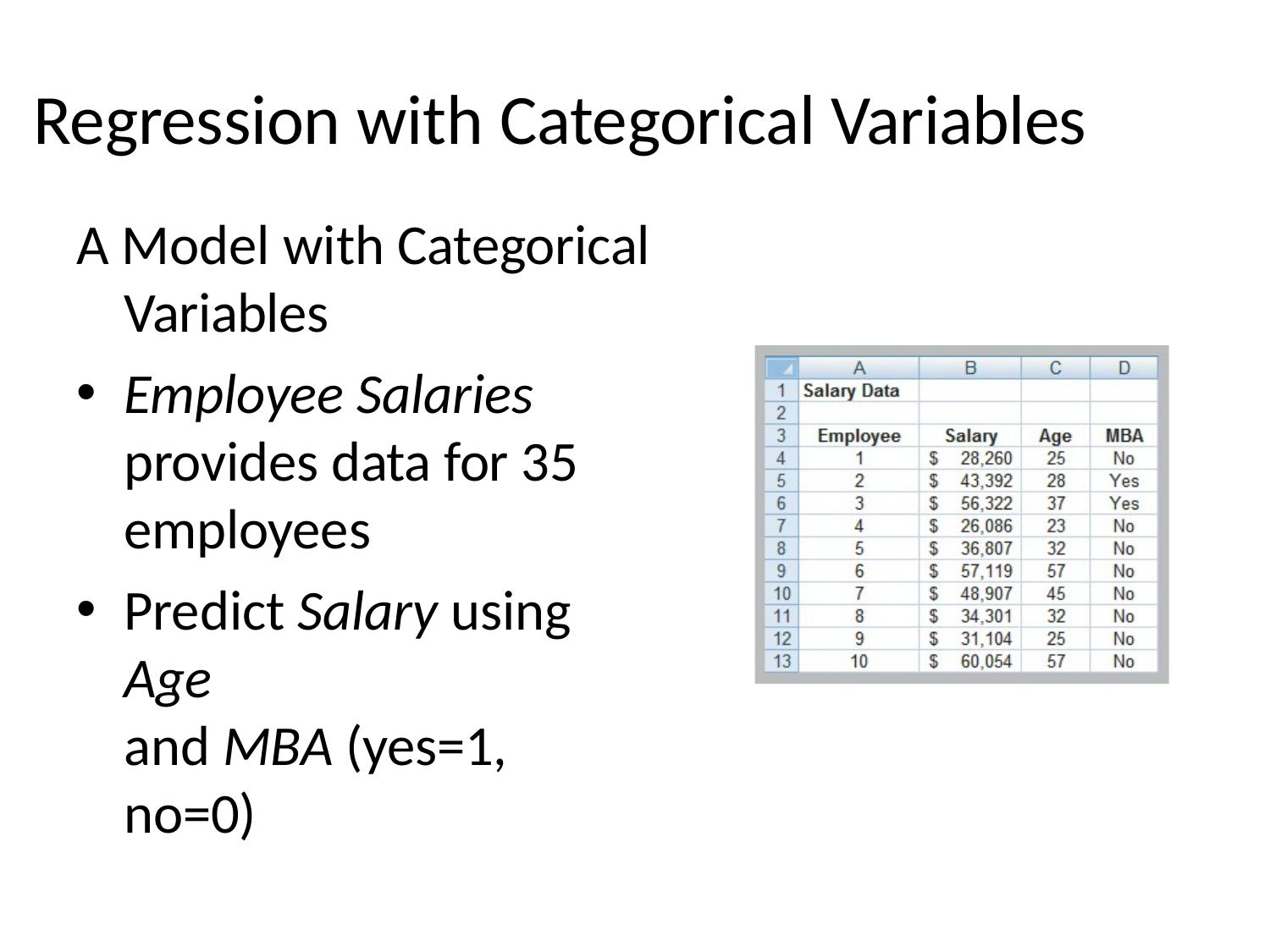

# Regression with Categorical Variables
A Model with Categorical  Variables
Employee Salaries  provides data for 35  employees
Predict Salary using Age
and MBA (yes=1, no=0)